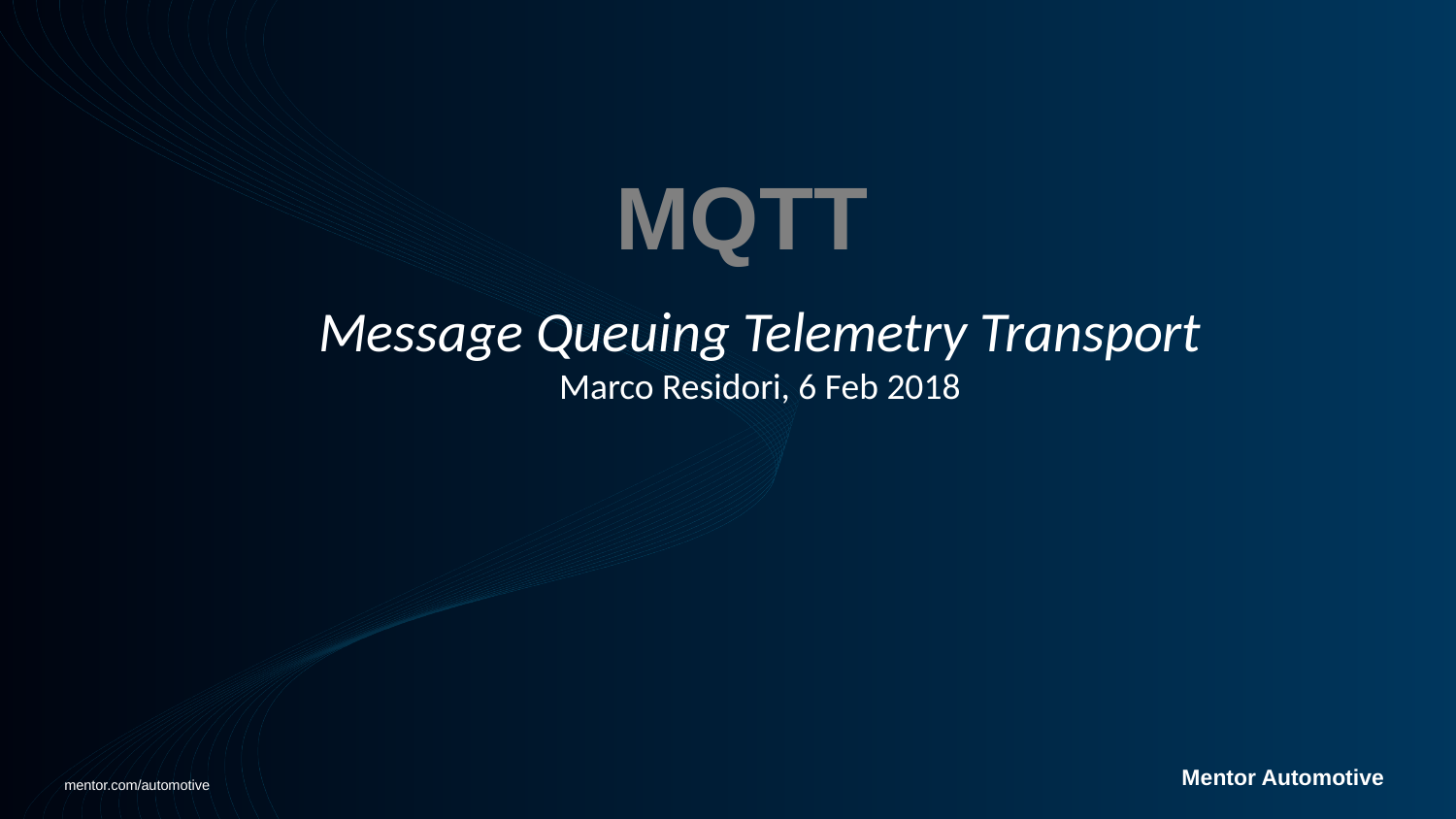

# MQTT
Message Queuing Telemetry Transport
Marco Residori, 6 Feb 2018
mentor.com/automotive